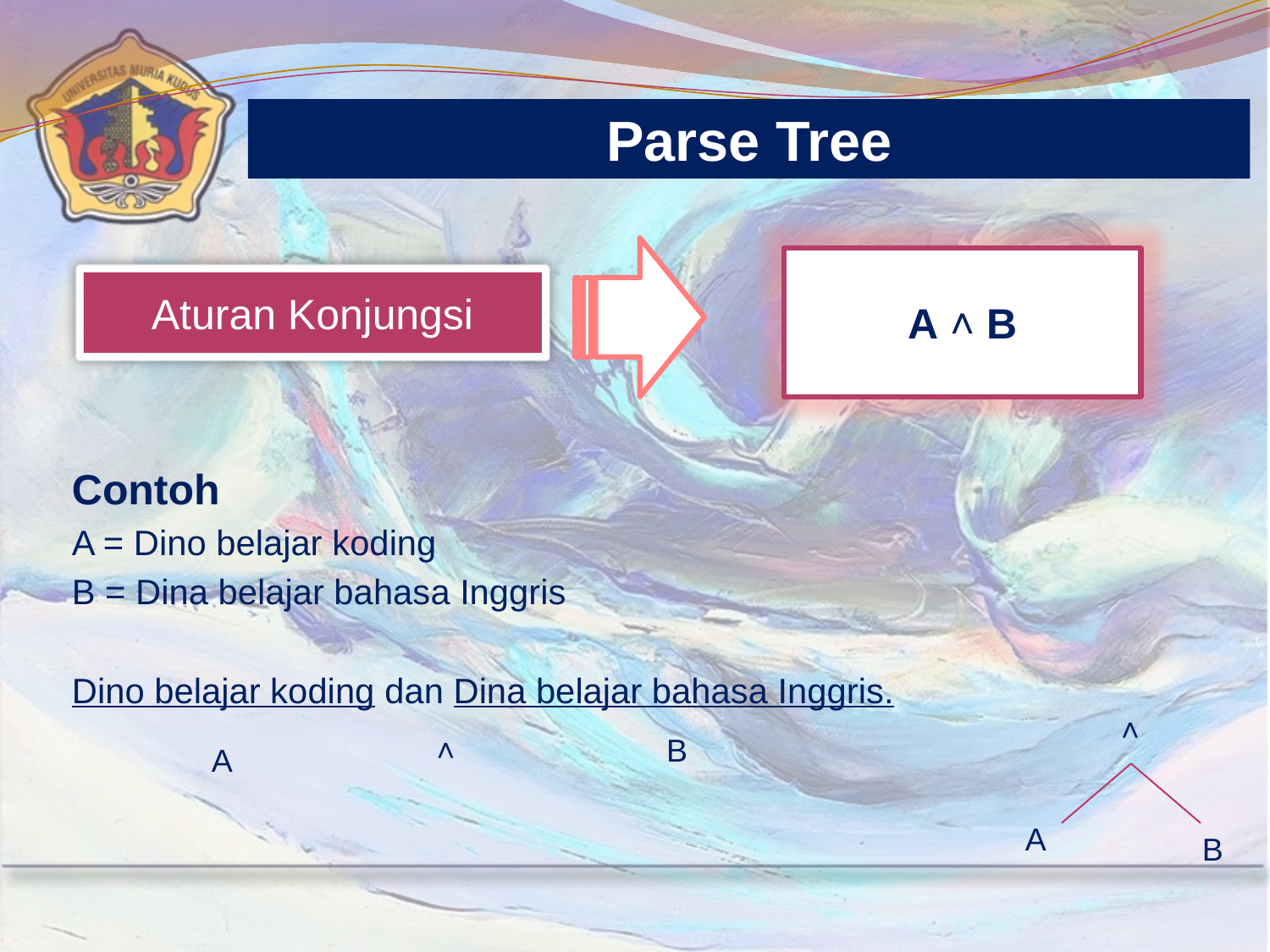

Parse Tree

A ˄ B
Aturan Konjungsi
Contoh
A = Dino belajar koding
B = Dina belajar bahasa Inggris

Dino belajar koding dan Dina belajar bahasa Inggris.
˄
˄
B
A
A
B